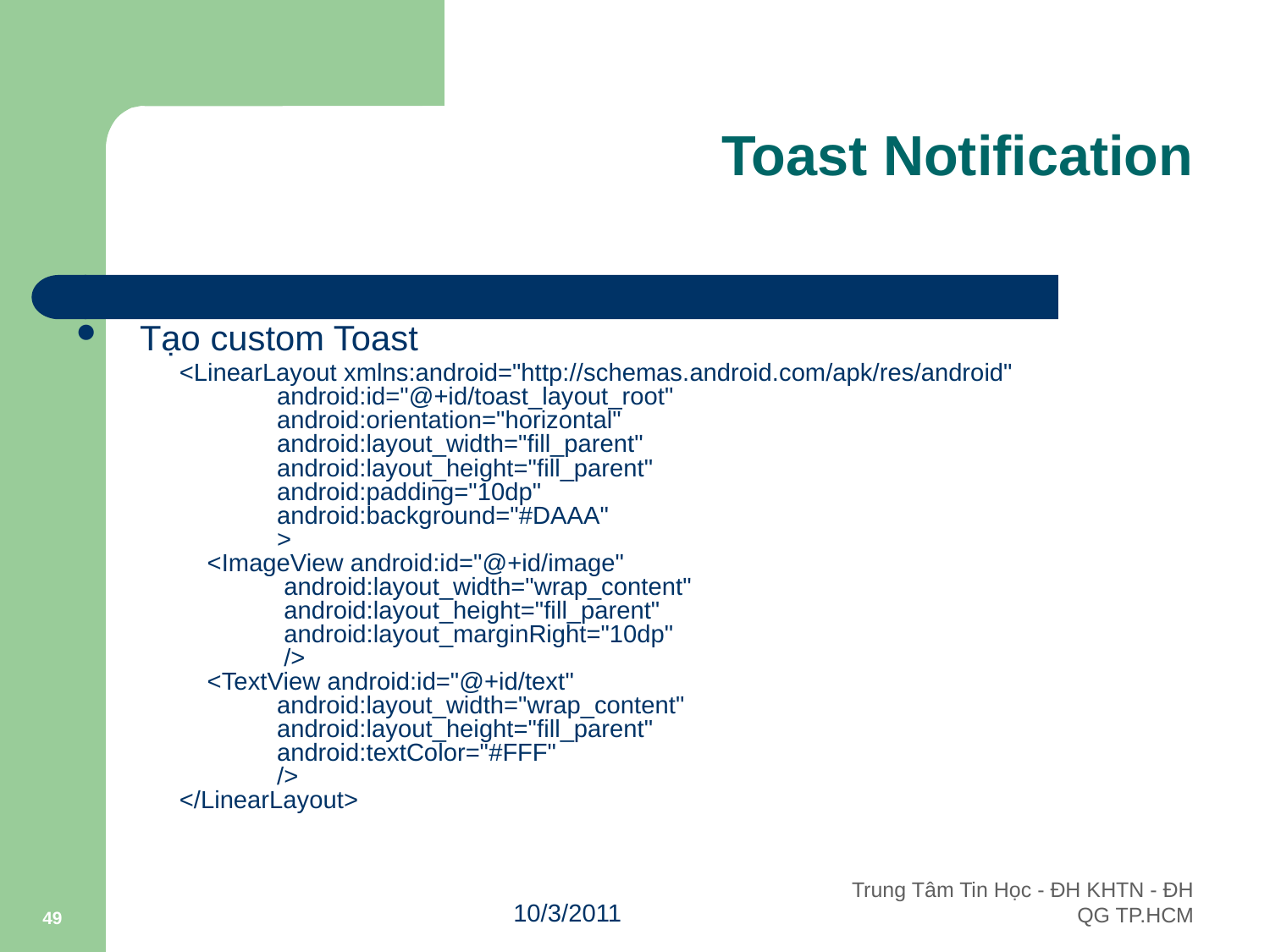

# Toast Notification
Tạo custom Toast
	<LinearLayout xmlns:android="http://schemas.android.com/apk/res/android"
              android:id="@+id/toast_layout_root"
              android:orientation="horizontal"
              android:layout_width="fill_parent"
              android:layout_height="fill_parent"
              android:padding="10dp"
              android:background="#DAAA"
              >
    <ImageView android:id="@+id/image"
               android:layout_width="wrap_content"
               android:layout_height="fill_parent"
               android:layout_marginRight="10dp"
               />
    <TextView android:id="@+id/text"
              android:layout_width="wrap_content"
              android:layout_height="fill_parent"
              android:textColor="#FFF"
              />
</LinearLayout>
49
10/3/2011
Trung Tâm Tin Học - ĐH KHTN - ĐH QG TP.HCM